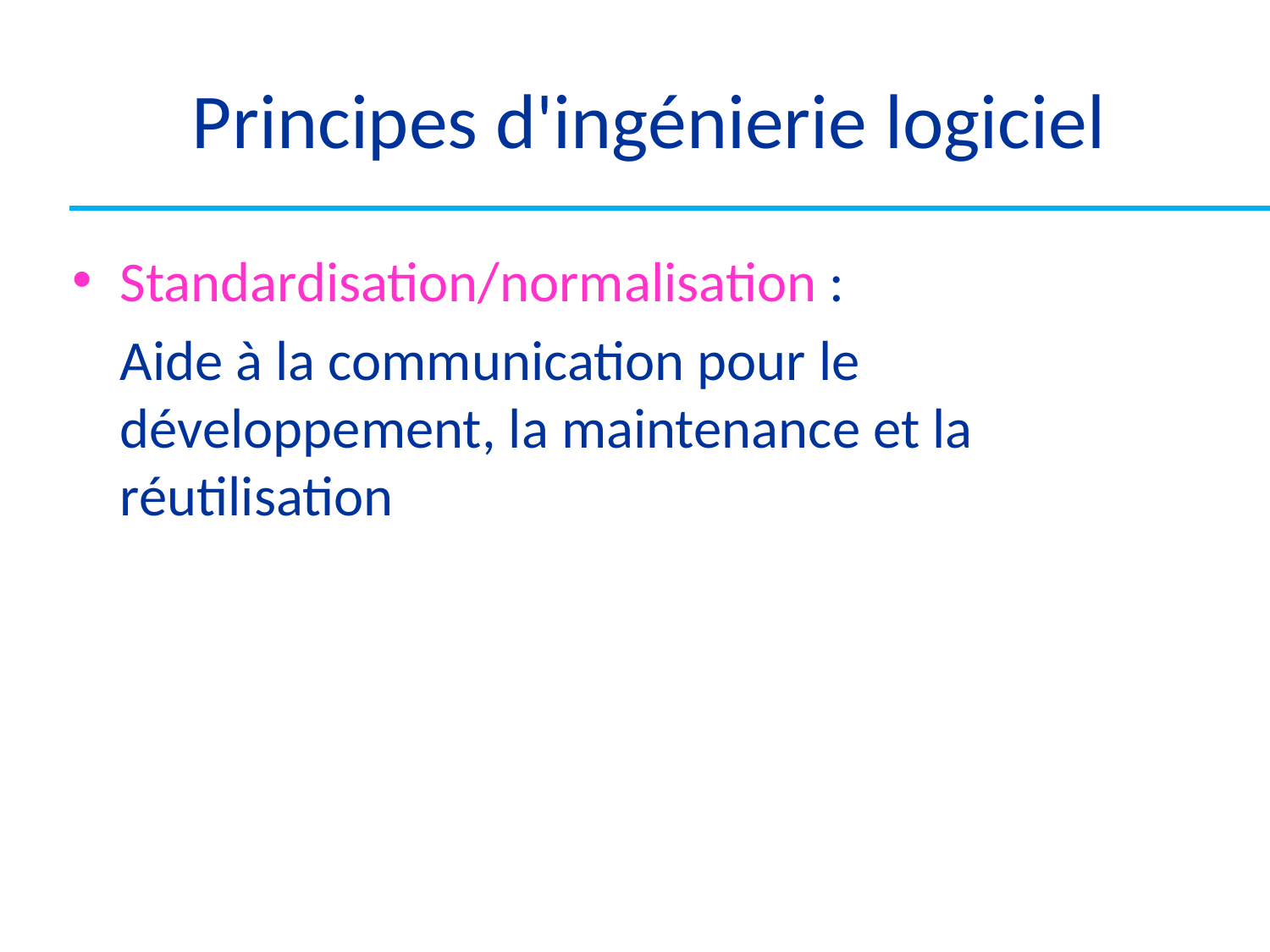

# Principes d'ingénierie logiciel

Standardisation/normalisation :
	Aide à la communication pour le développement, la maintenance et la réutilisation